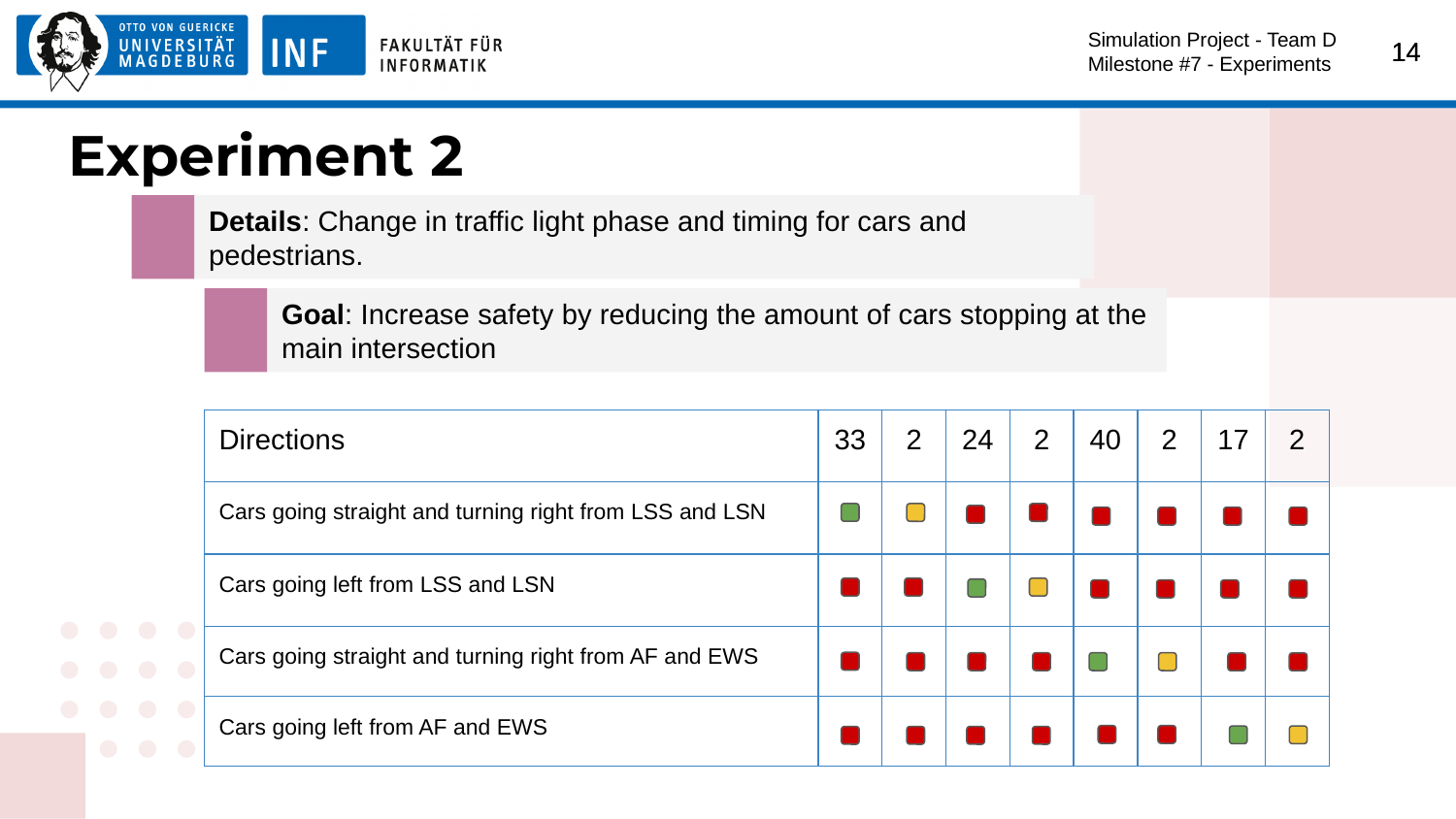

Simulation Project - Team D
Milestone #7 - Experiments
14
14
# Experiment 2

Details: Change in traffic light phase and timing for cars and pedestrians.

Goal: Increase safety by reducing the amount of cars stopping at the main intersection
| Directions | 33 | 2 | 24 | 2 | 40 | 2 | 17 | 2 |
| --- | --- | --- | --- | --- | --- | --- | --- | --- |
| Cars going straight and turning right from LSS and LSN |  |  |  |  |  |  |  |  |
| Cars going left from LSS and LSN |  |  |  |  |  |  |  |  |
| Cars going straight and turning right from AF and EWS |  |  |  |  |  |  |  |  |
| Cars going left from AF and EWS |  |  |  |  |  |  |  |  |